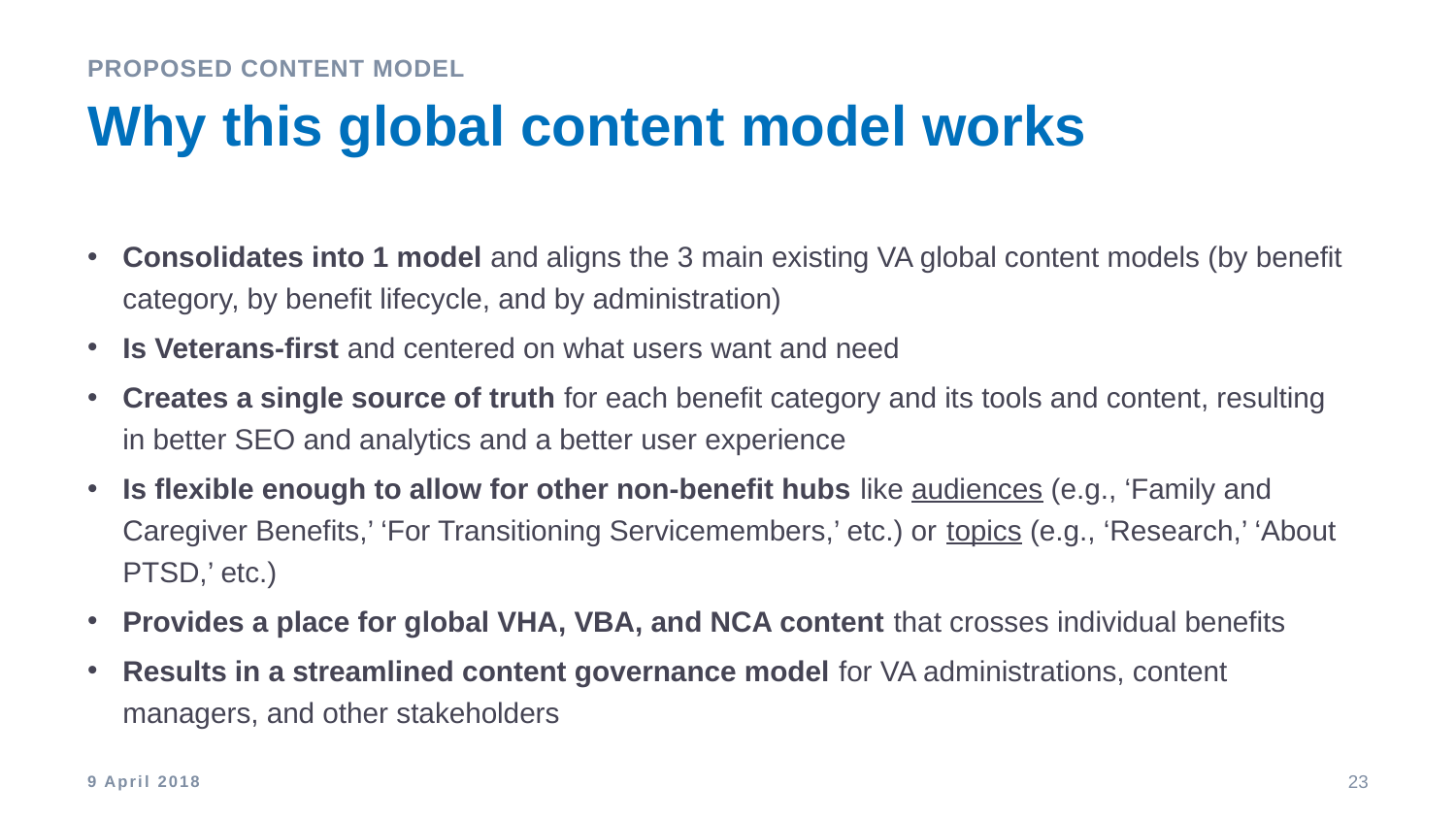

PROPOSED CONTENT MODEL
# Why this global content model works
Consolidates into 1 model and aligns the 3 main existing VA global content models (by benefit category, by benefit lifecycle, and by administration)
Is Veterans-first and centered on what users want and need
Creates a single source of truth for each benefit category and its tools and content, resulting in better SEO and analytics and a better user experience
Is flexible enough to allow for other non-benefit hubs like audiences (e.g., ‘Family and Caregiver Benefits,’ ‘For Transitioning Servicemembers,’ etc.) or topics (e.g., ‘Research,’ ‘About PTSD,’ etc.)
Provides a place for global VHA, VBA, and NCA content that crosses individual benefits
Results in a streamlined content governance model for VA administrations, content managers, and other stakeholders

9 April 2018

23